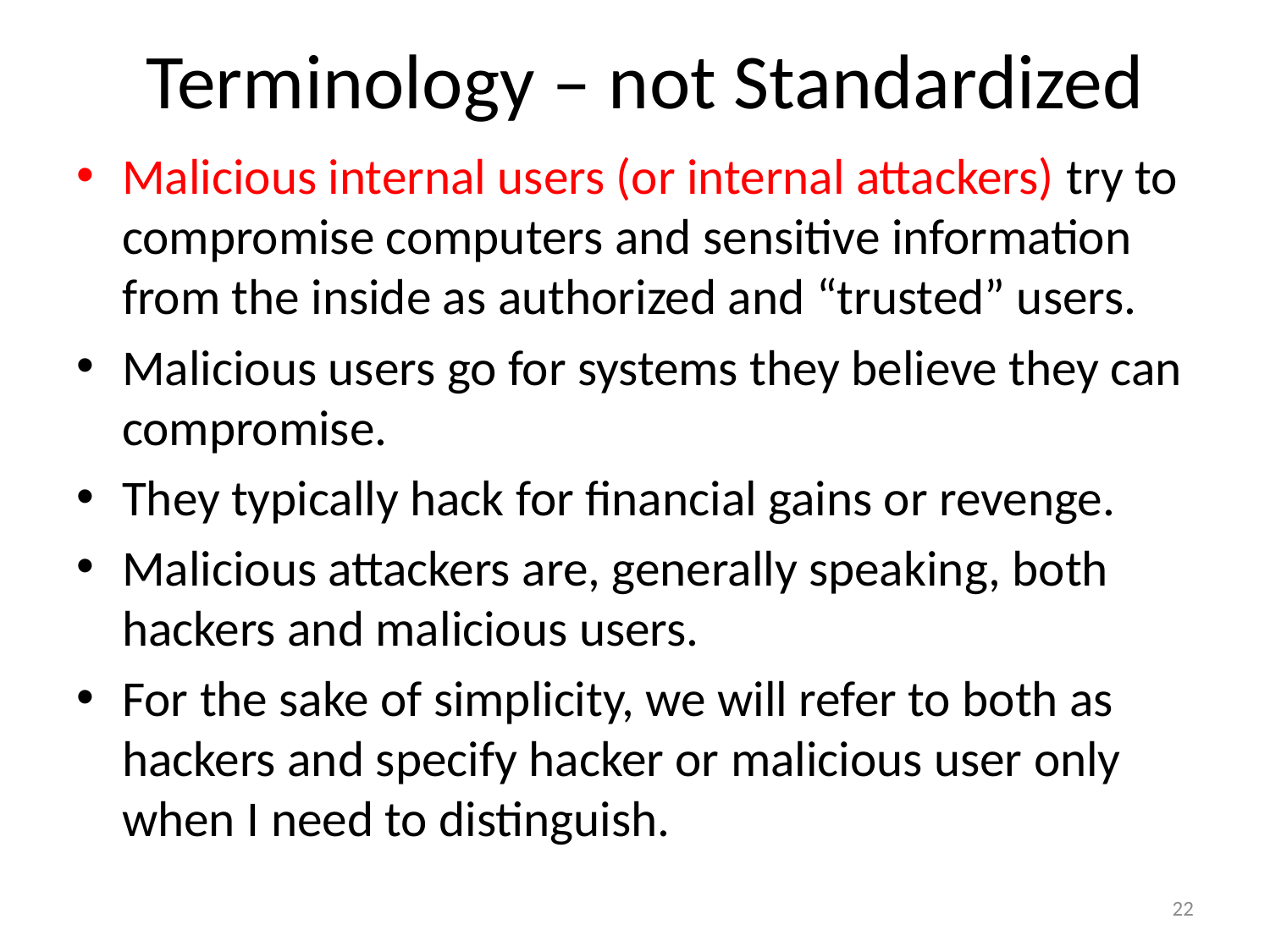

# Terminology – not Standardized
Malicious internal users (or internal attackers) try to compromise computers and sensitive information from the inside as authorized and “trusted” users.
Malicious users go for systems they believe they can compromise.
They typically hack for financial gains or revenge.
Malicious attackers are, generally speaking, both hackers and malicious users.
For the sake of simplicity, we will refer to both as hackers and specify hacker or malicious user only when I need to distinguish.
22